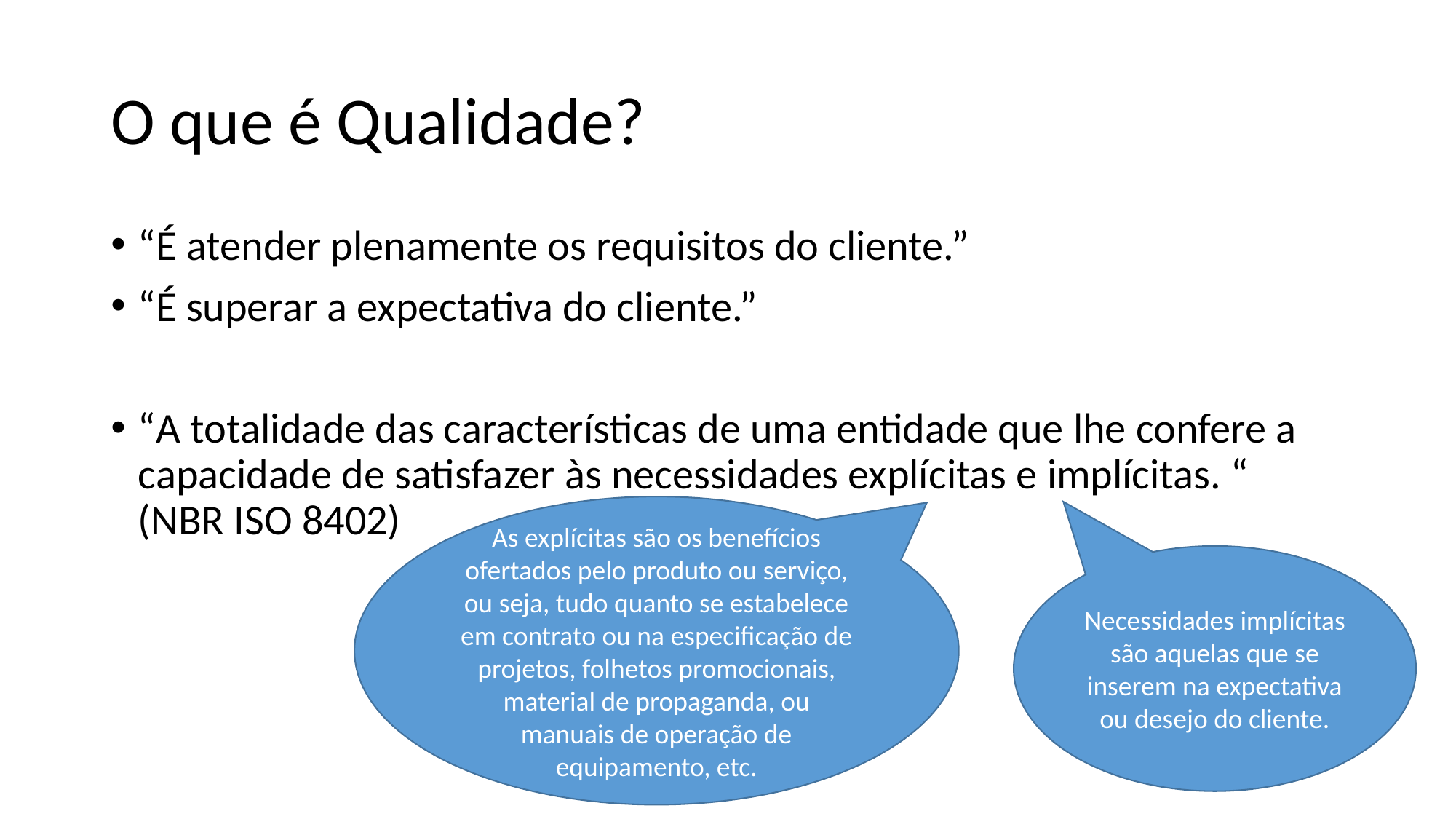

# O que é Qualidade?
“É atender plenamente os requisitos do cliente.”
“É superar a expectativa do cliente.”

“A totalidade das características de uma entidade que lhe confere a capacidade de satisfazer às necessidades explícitas e implícitas. “ (NBR ISO 8402)
As explícitas são os benefícios ofertados pelo produto ou serviço, ou seja, tudo quanto se estabelece em contrato ou na especificação de projetos, folhetos promocionais, material de propaganda, ou manuais de operação de equipamento, etc.
Necessidades implícitas são aquelas que se inserem na expectativa ou desejo do cliente.